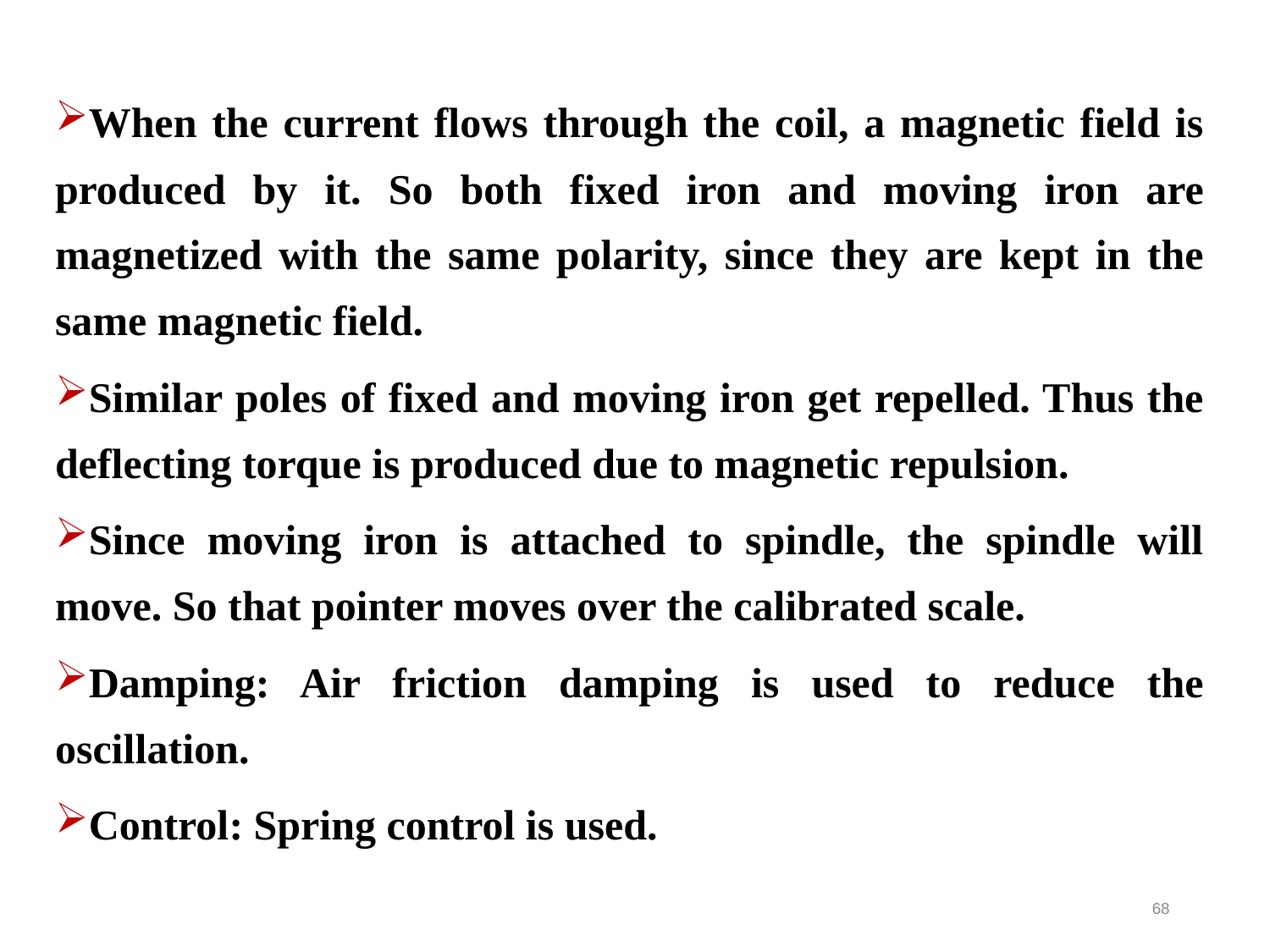

When the current flows through the coil, a magnetic field is produced by it. So both fixed iron and moving iron are magnetized with the same polarity, since they are kept in the same magnetic field.
Similar poles of fixed and moving iron get repelled. Thus the deflecting torque is produced due to magnetic repulsion.
Since moving iron is attached to spindle, the spindle will move. So that pointer moves over the calibrated scale.
Damping: Air friction damping is used to reduce the oscillation.
Control: Spring control is used.
68